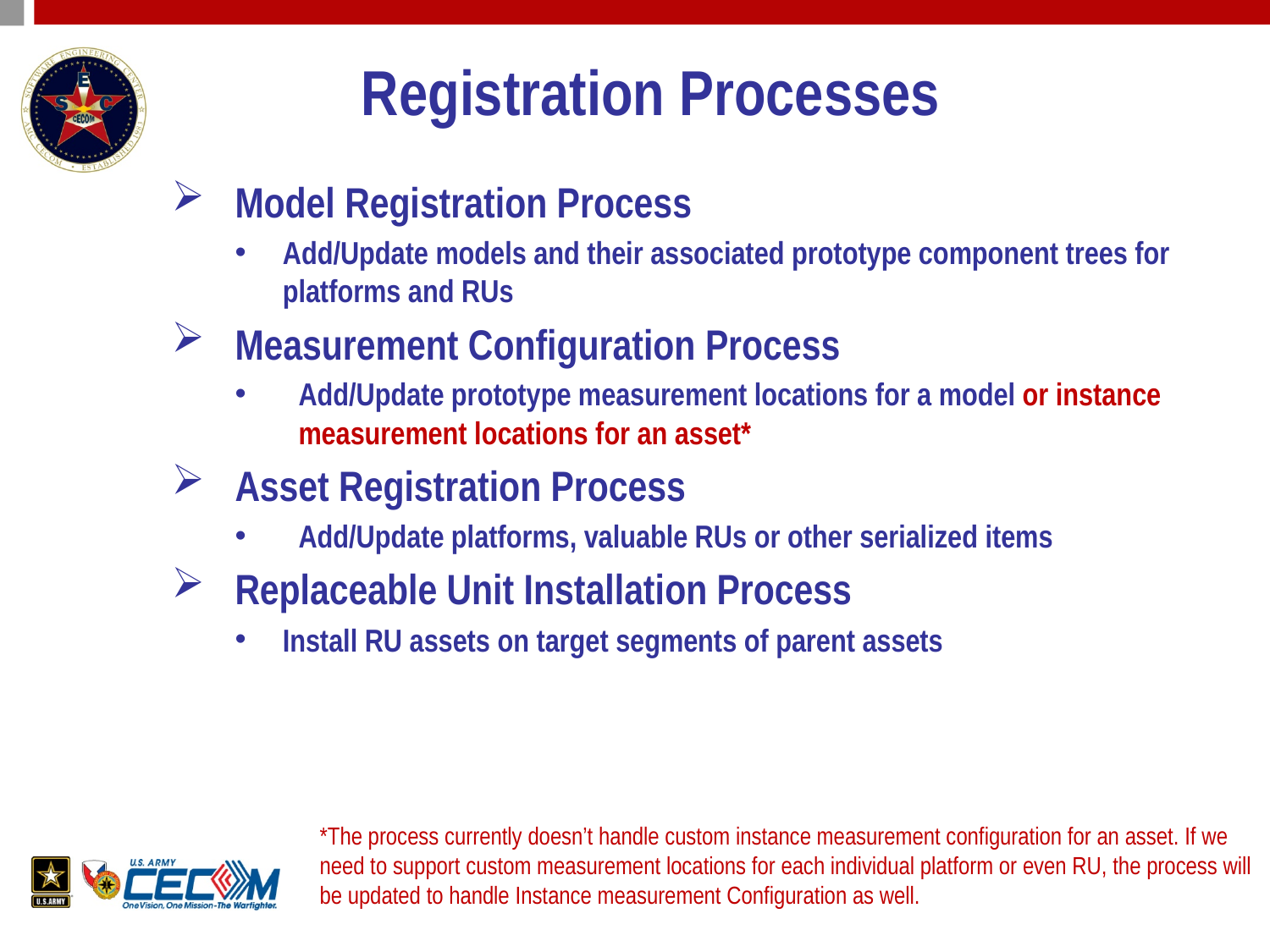

# Registration Processes
Model Registration Process
Add/Update models and their associated prototype component trees for platforms and RUs
Measurement Configuration Process
Add/Update prototype measurement locations for a model or instance measurement locations for an asset*
Asset Registration Process
Add/Update platforms, valuable RUs or other serialized items
Replaceable Unit Installation Process
Install RU assets on target segments of parent assets
*The process currently doesn’t handle custom instance measurement configuration for an asset. If we need to support custom measurement locations for each individual platform or even RU, the process will be updated to handle Instance measurement Configuration as well.